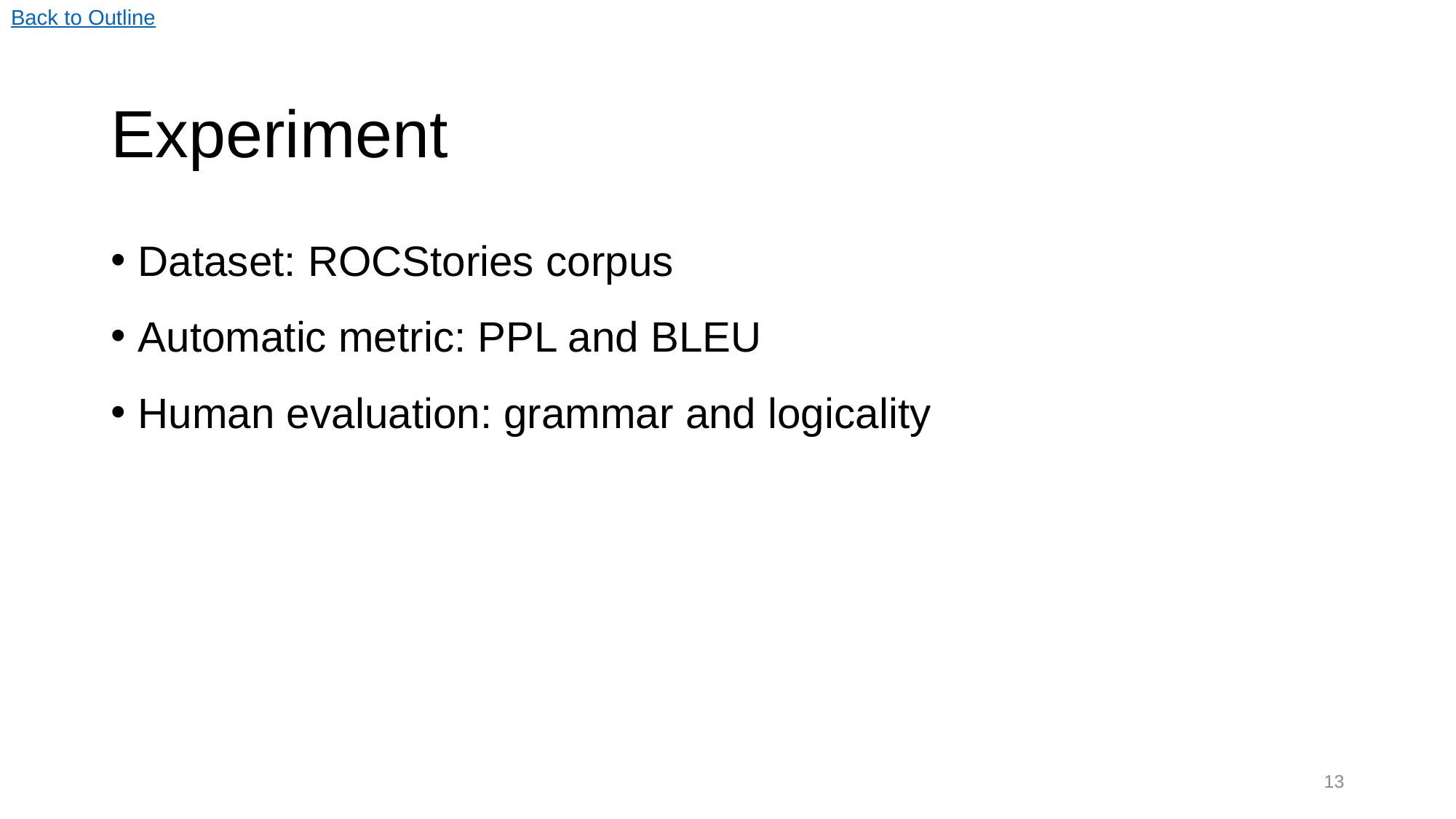

Back to Outline
# Experiment
Dataset: ROCStories corpus
Automatic metric: PPL and BLEU
Human evaluation: grammar and logicality
13